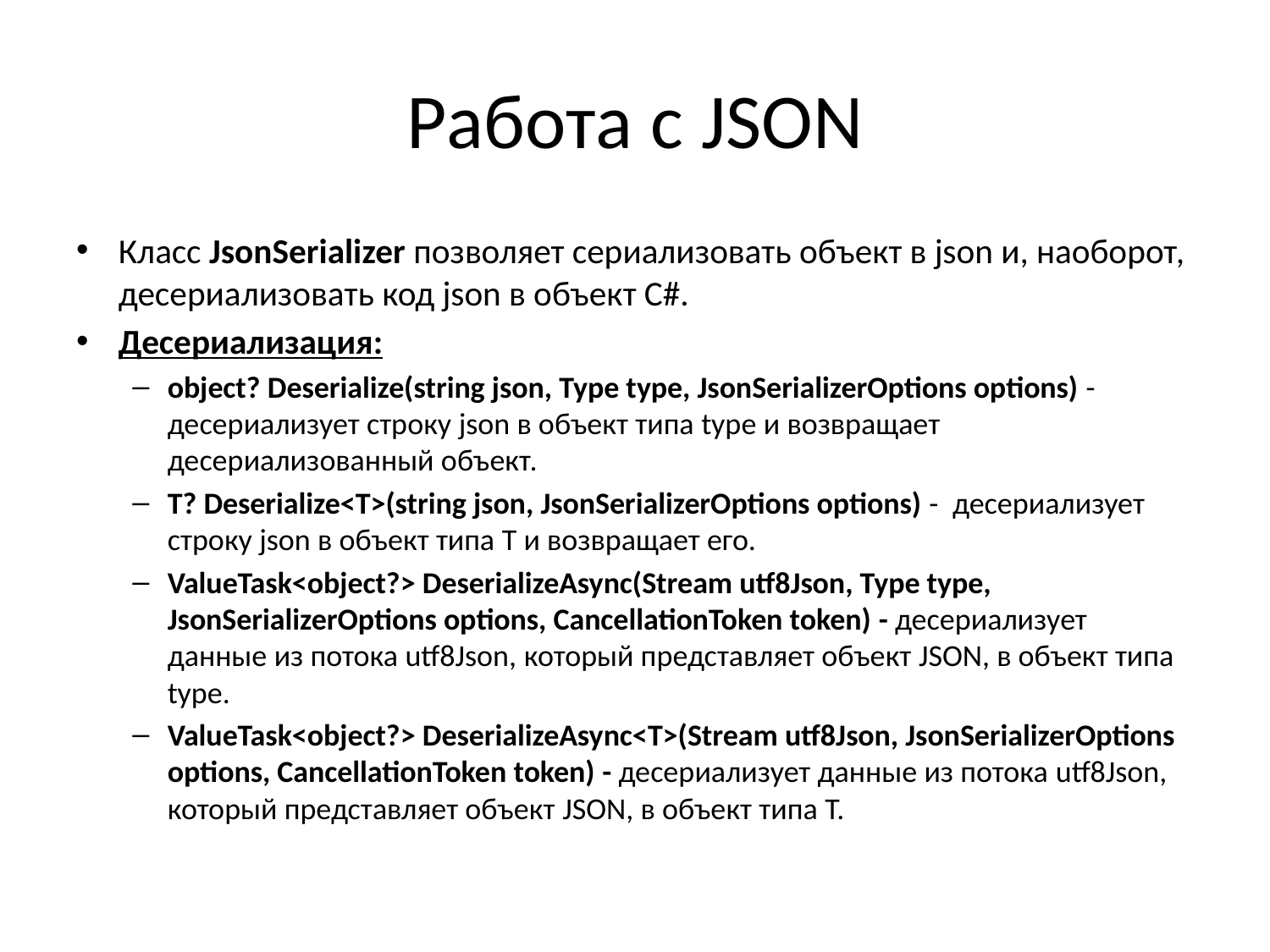

# Работа с JSON
Класс JsonSerializer позволяет сериализовать объект в json и, наоборот, десериализовать код json в объект C#.
Десериализация:
object? Deserialize(string json, Type type, JsonSerializerOptions options) - десериализует строку json в объект типа type и возвращает десериализованный объект.
T? Deserialize<T>(string json, JsonSerializerOptions options) -  десериализует строку json в объект типа T и возвращает его.
ValueTask<object?> DeserializeAsync(Stream utf8Json, Type type, JsonSerializerOptions options, CancellationToken token) - десериализует данные из потока utf8Json, который представляет объект JSON, в объект типа type.
ValueTask<object?> DeserializeAsync<T>(Stream utf8Json, JsonSerializerOptions options, CancellationToken token) - десериализует данные из потока utf8Json, который представляет объект JSON, в объект типа T.